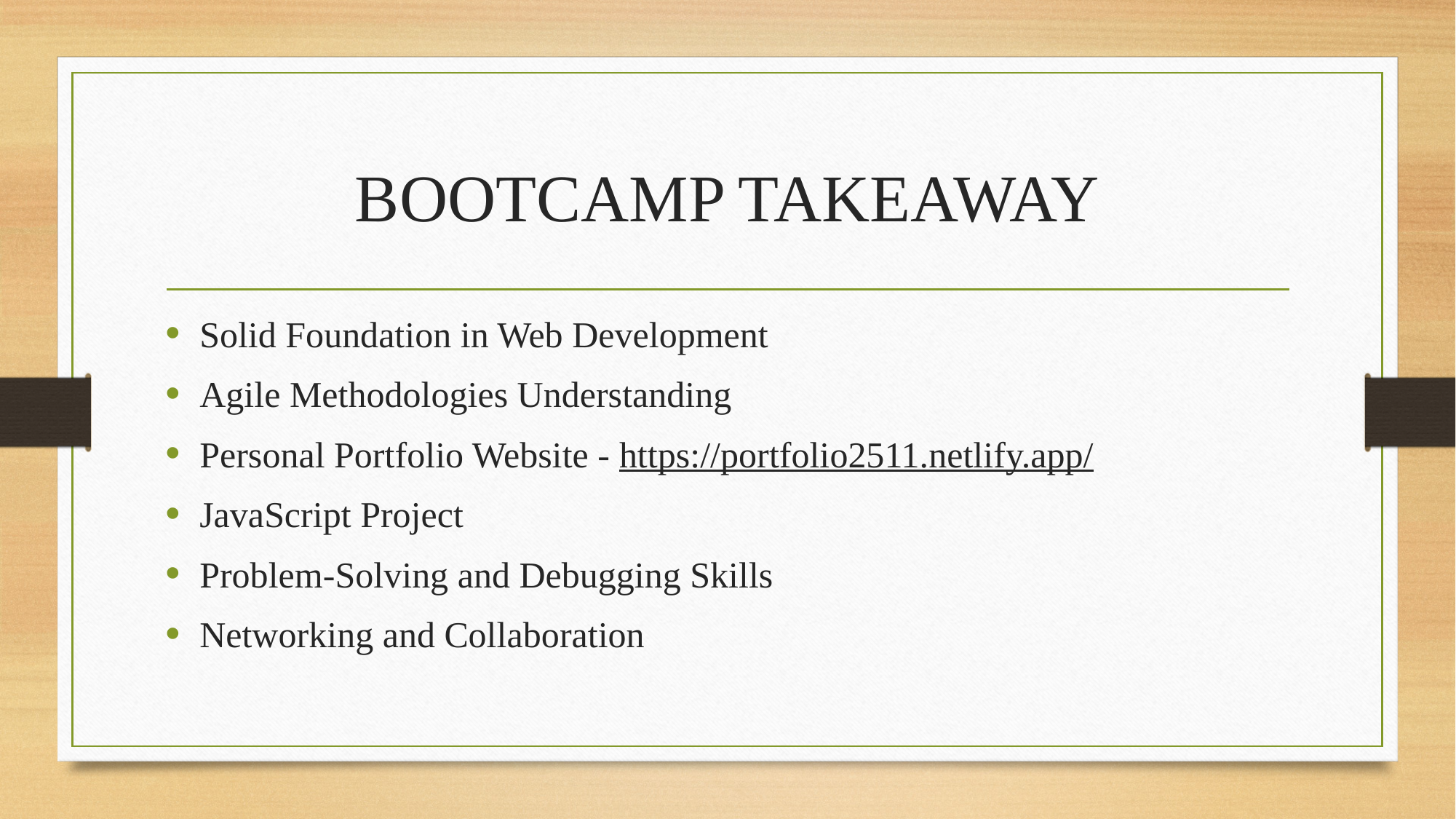

# BOOTCAMP TAKEAWAY
Solid Foundation in Web Development
Agile Methodologies Understanding
Personal Portfolio Website - https://portfolio2511.netlify.app/
JavaScript Project
Problem-Solving and Debugging Skills
Networking and Collaboration